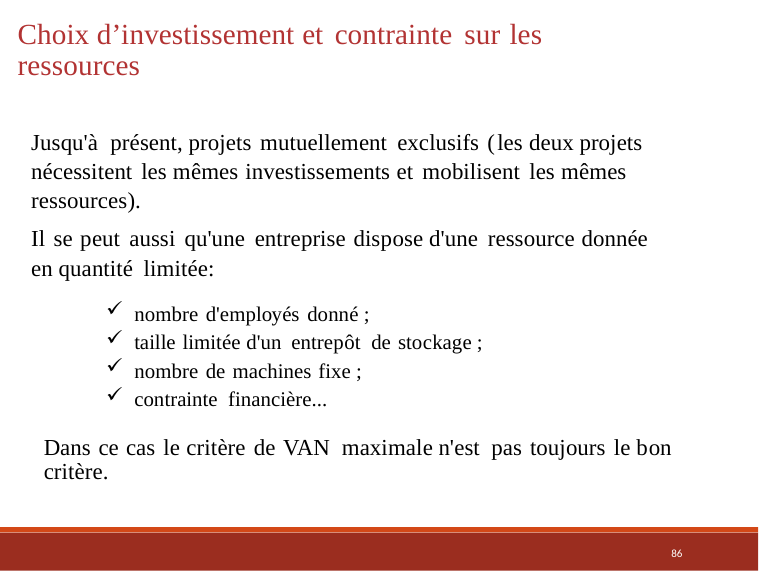

Choix d’investissement et contrainte sur les ressources
Jusqu'à  présent, projets mutuellement exclusifs (les deux projets nécessitent les mêmes investissements et mobilisent les mêmes ressources).
Il se peut aussi qu'une entreprise dispose d'une ressource donnée en quantité limitée:
nombre d'employés donné ;
taille limitée d'un entrepôt  de stockage ;
nombre de machines fixe ;
contrainte financière...

Dans ce cas le critère de VAN  maximale n'est pas toujours le bon critère.
86